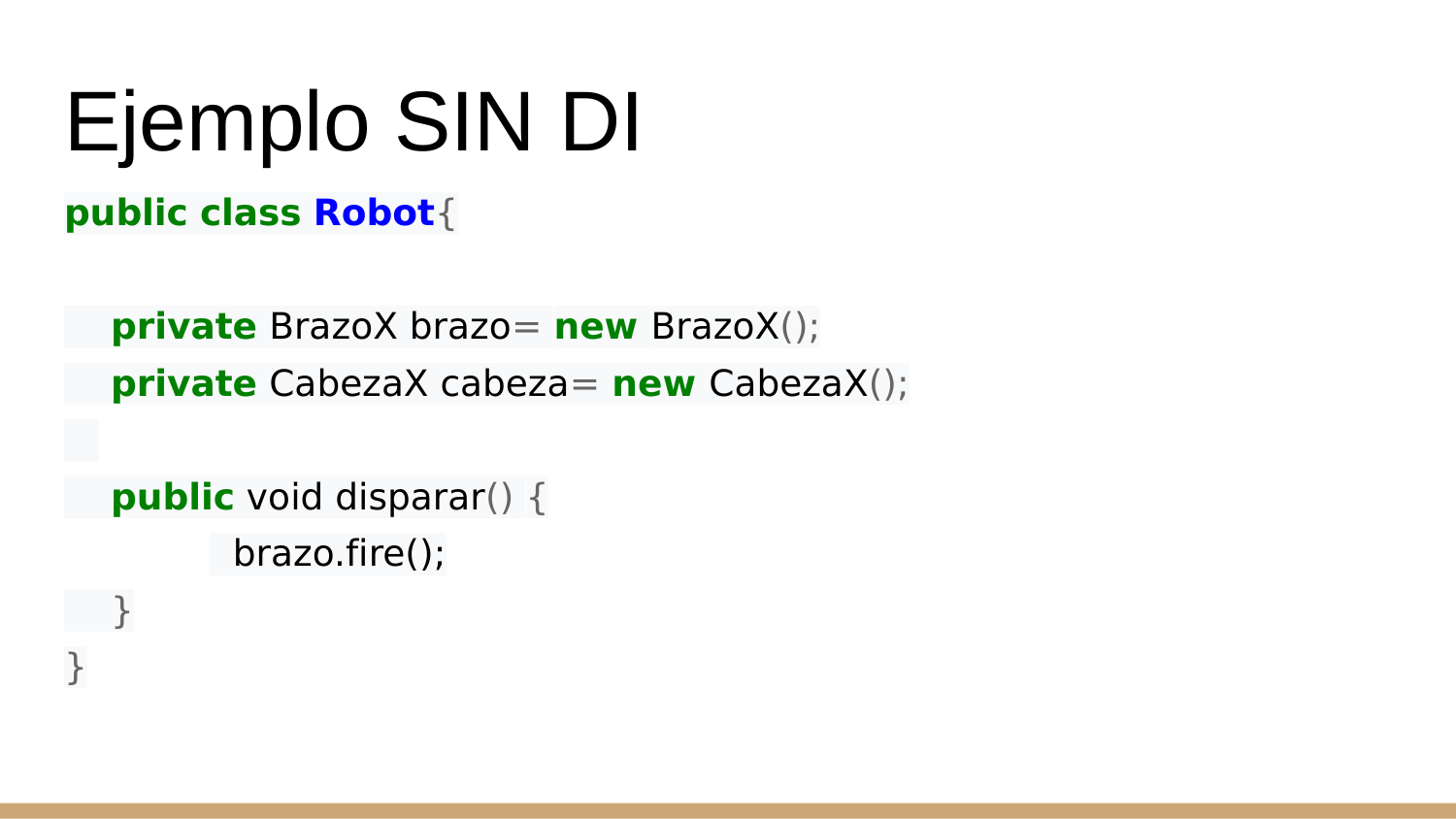

# Ejemplo SIN DI
public class Robot{
    private BrazoX brazo= new BrazoX();
    private CabezaX cabeza= new CabezaX();
    public void disparar() {
	  brazo.fire();
    }
}